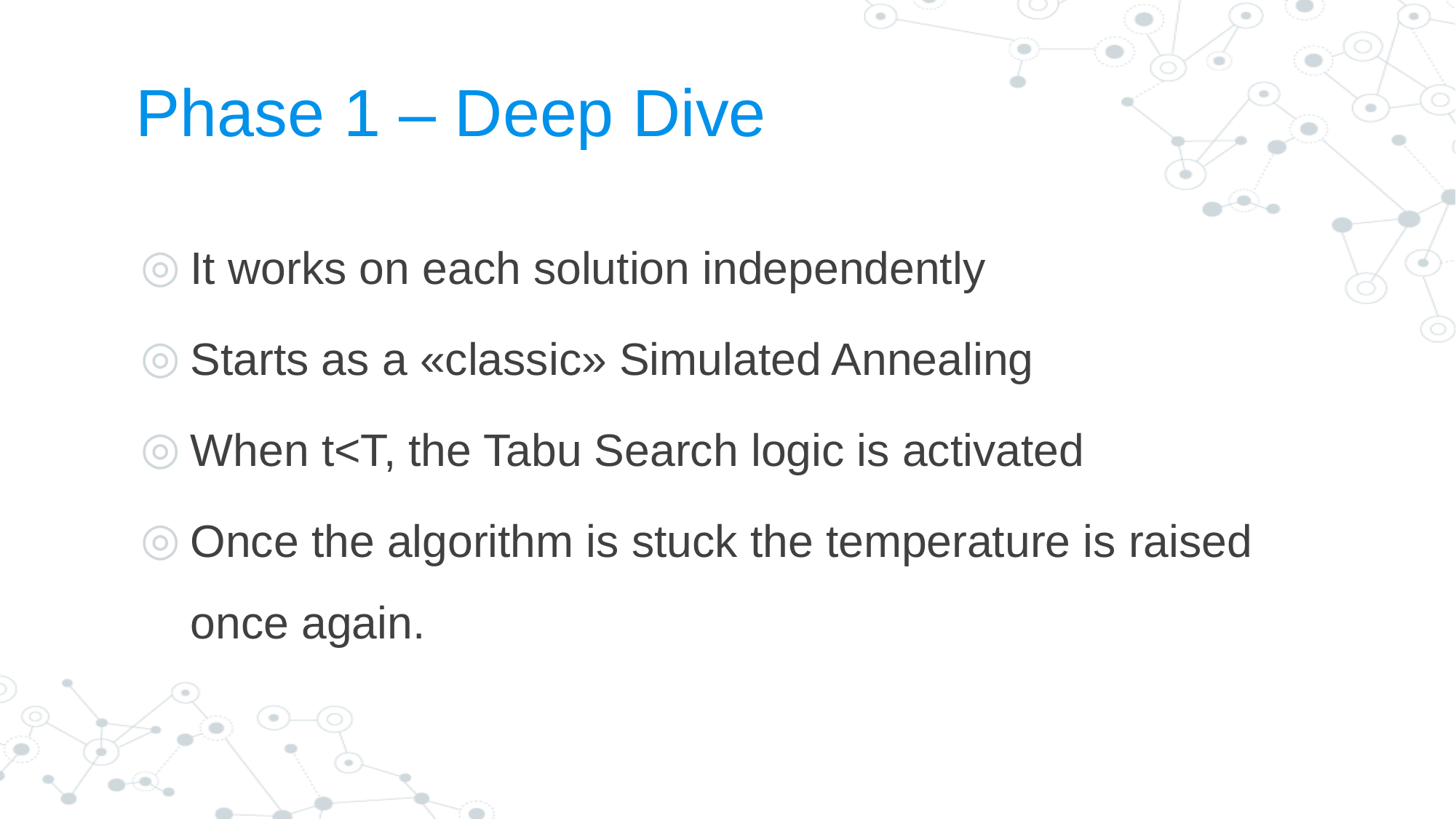

# Phase 1 – Deep Dive
It works on each solution independently
Starts as a «classic» Simulated Annealing
When t<T, the Tabu Search logic is activated
Once the algorithm is stuck the temperature is raised once again.